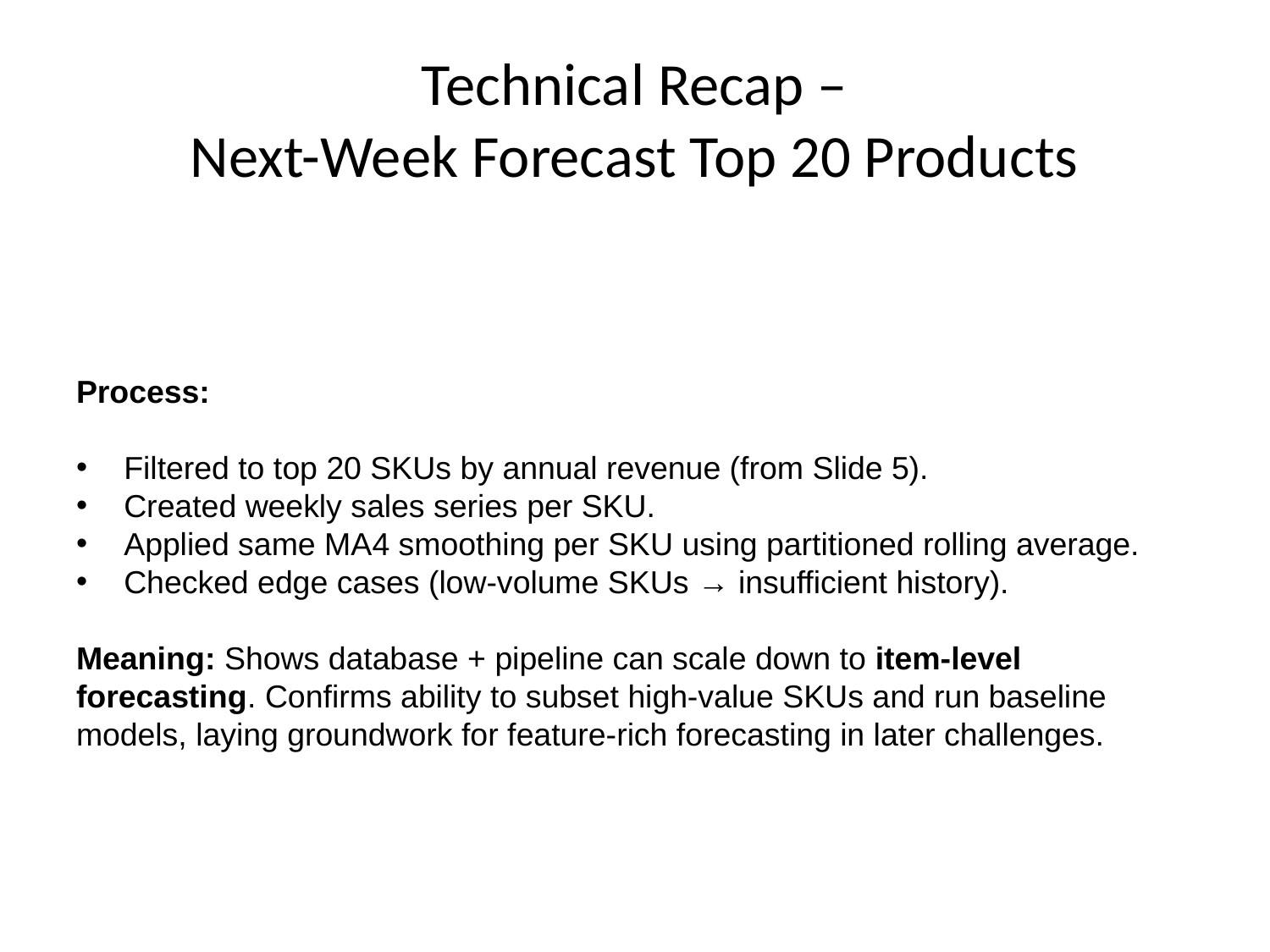

# Technical Recap – Next-Week Forecast Top 20 Products
Process:

Filtered to top 20 SKUs by annual revenue (from Slide 5).
Created weekly sales series per SKU.
Applied same MA4 smoothing per SKU using partitioned rolling average.
Checked edge cases (low-volume SKUs → insufficient history).

Meaning: Shows database + pipeline can scale down to item-level forecasting. Confirms ability to subset high-value SKUs and run baseline models, laying groundwork for feature-rich forecasting in later challenges.